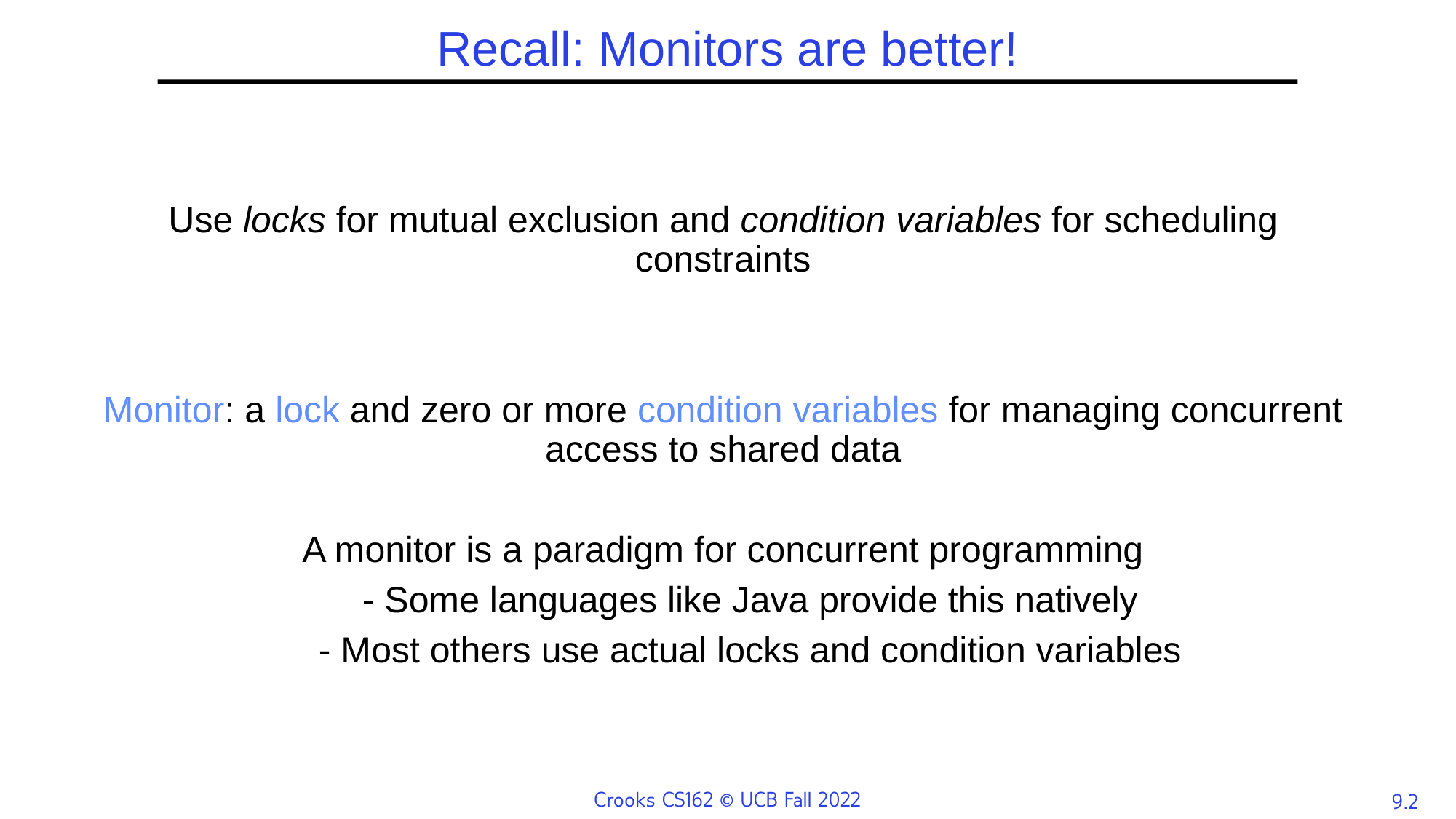

# Recall: Monitors are better!

Use locks for mutual exclusion and condition variables for scheduling constraints

Monitor: a lock and zero or more condition variables for managing concurrent access to shared data

A monitor is a paradigm for concurrent programming
- Some languages like Java provide this natively
- Most others use actual locks and condition variables